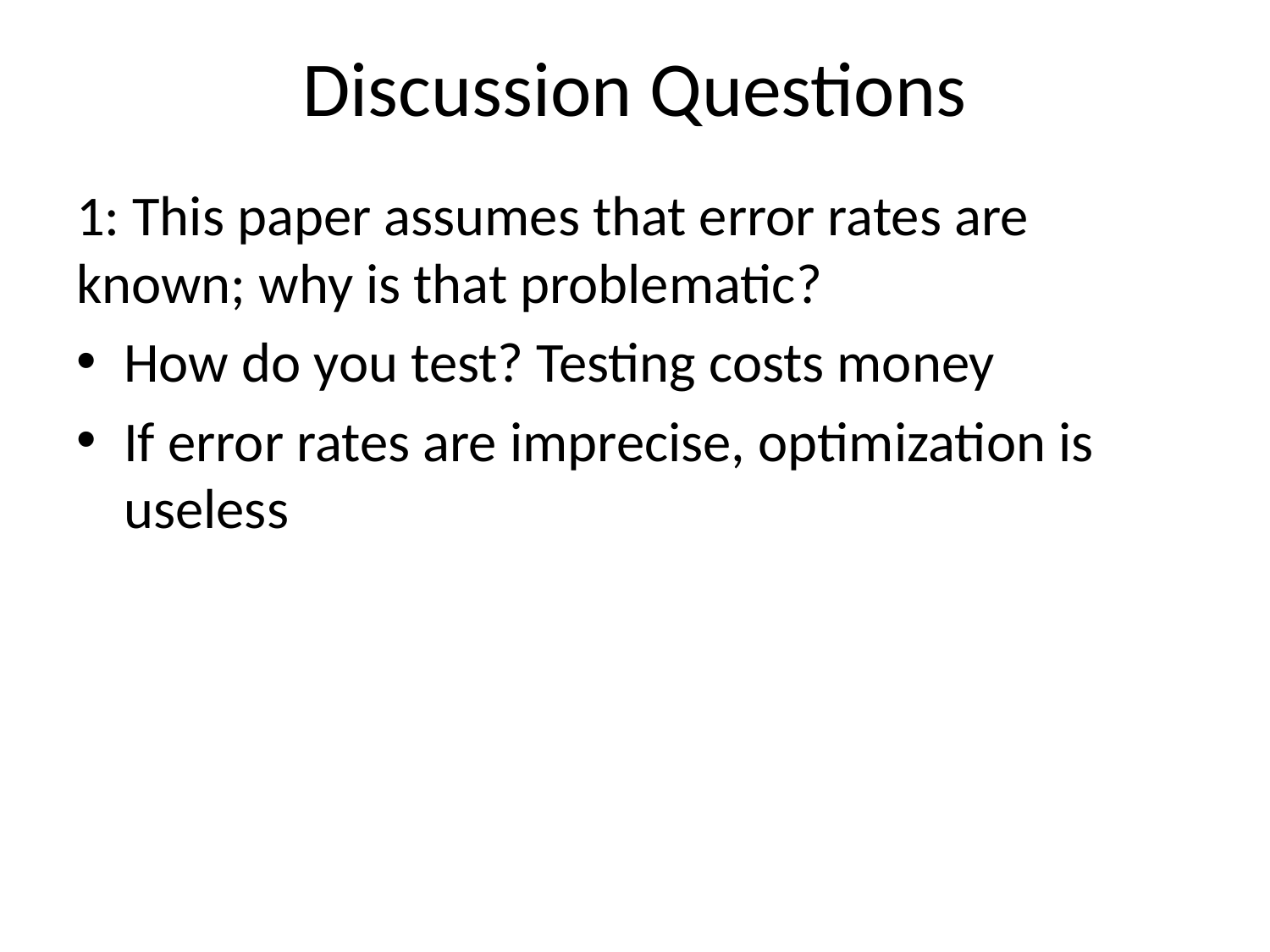

# Discussion Questions
1: This paper assumes that error rates are known; why is that problematic?
How do you test? Testing costs money
If error rates are imprecise, optimization is useless